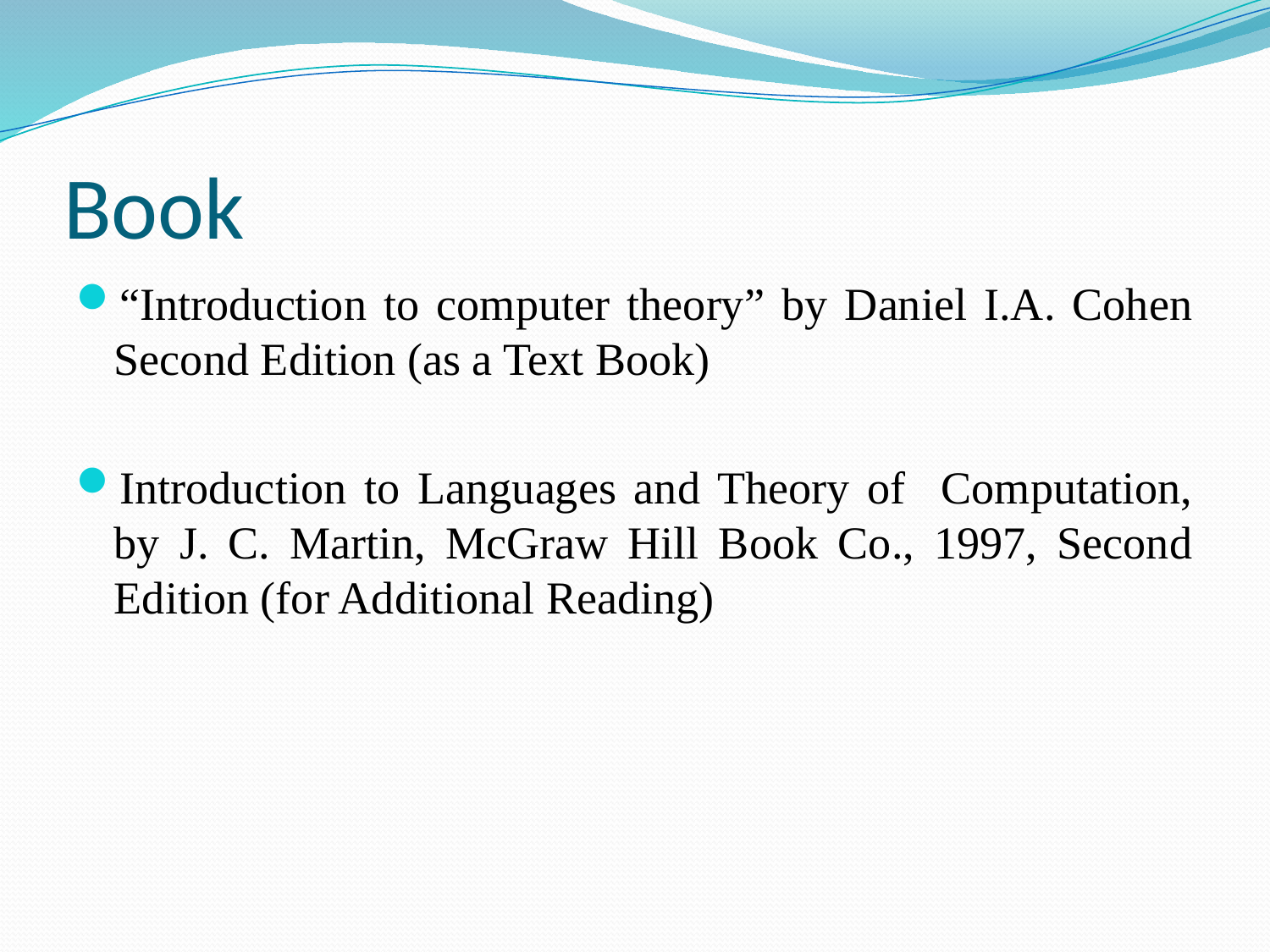

# Book
“Introduction to computer theory” by Daniel I.A. Cohen Second Edition (as a Text Book)

Introduction to Languages and Theory of  Computation, by J. C. Martin, McGraw Hill Book Co., 1997, Second Edition (for Additional Reading)